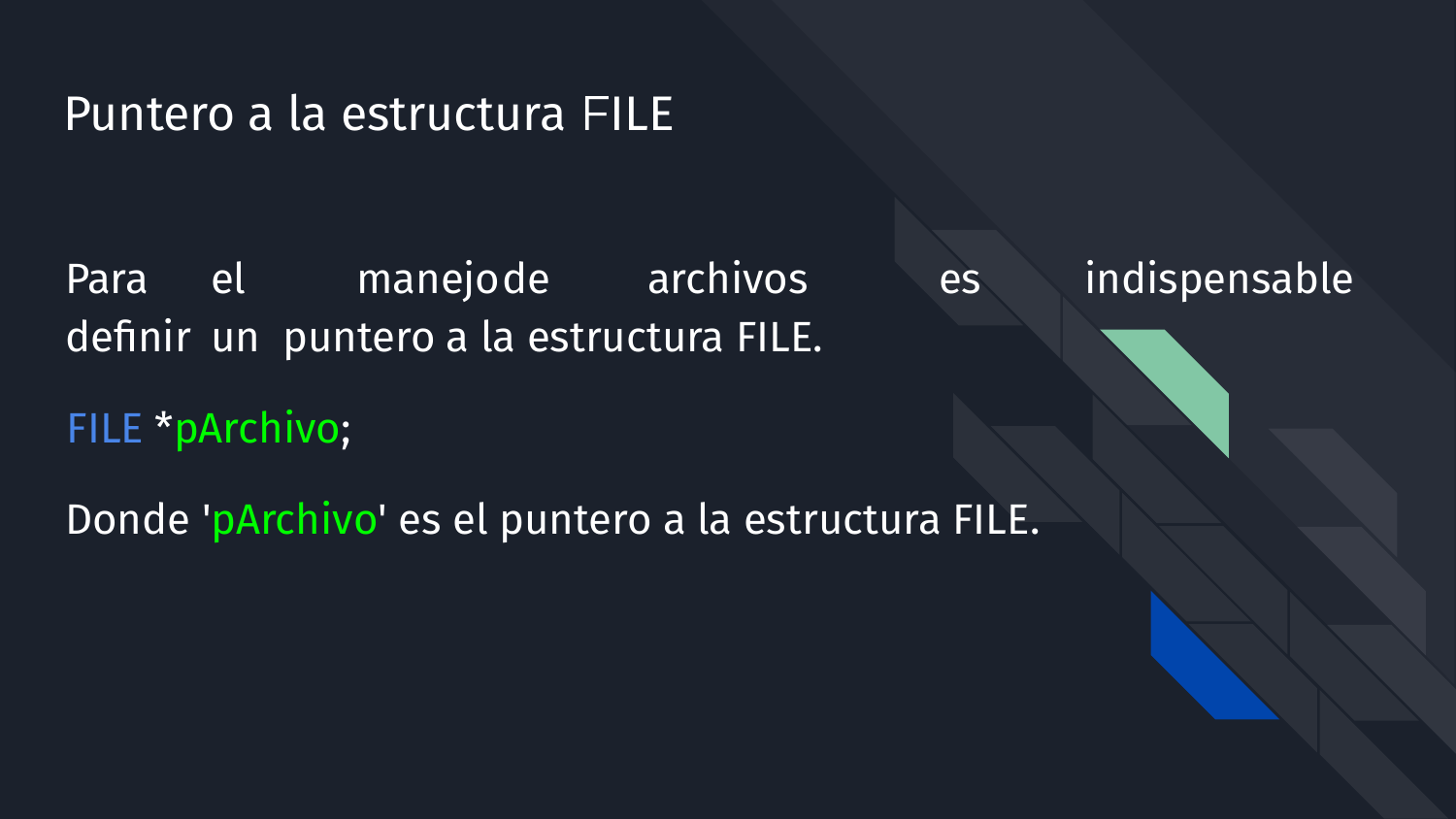

# Puntero a la estructura FILE
Para	el	manejo	de	archivos	es	indispensable	definir	un  puntero a la estructura FILE.
FILE *pArchivo;
Donde 'pArchivo' es el puntero a la estructura FILE.